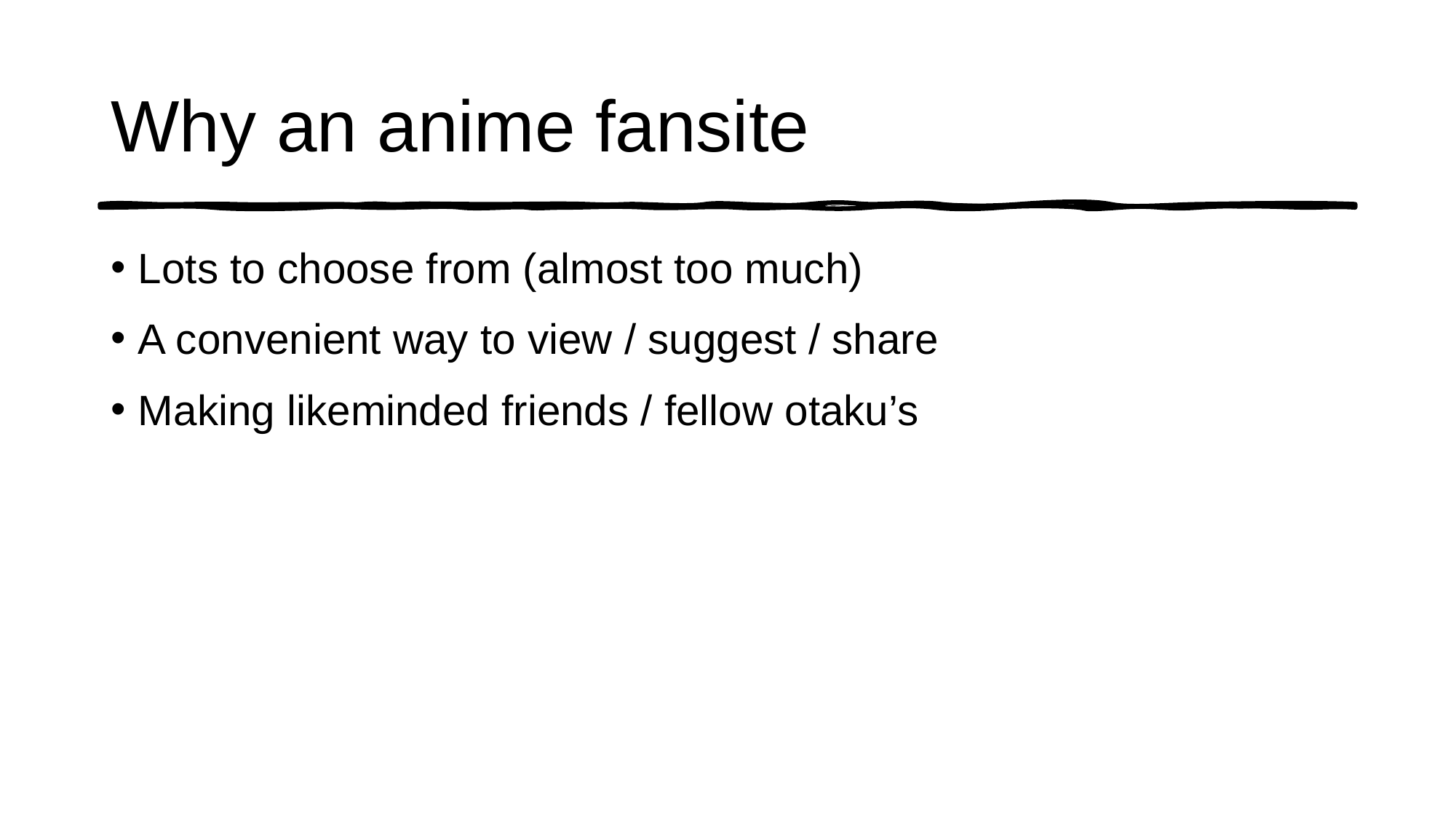

# Why an anime fansite
Lots to choose from (almost too much)
A convenient way to view / suggest / share
Making likeminded friends / fellow otaku’s